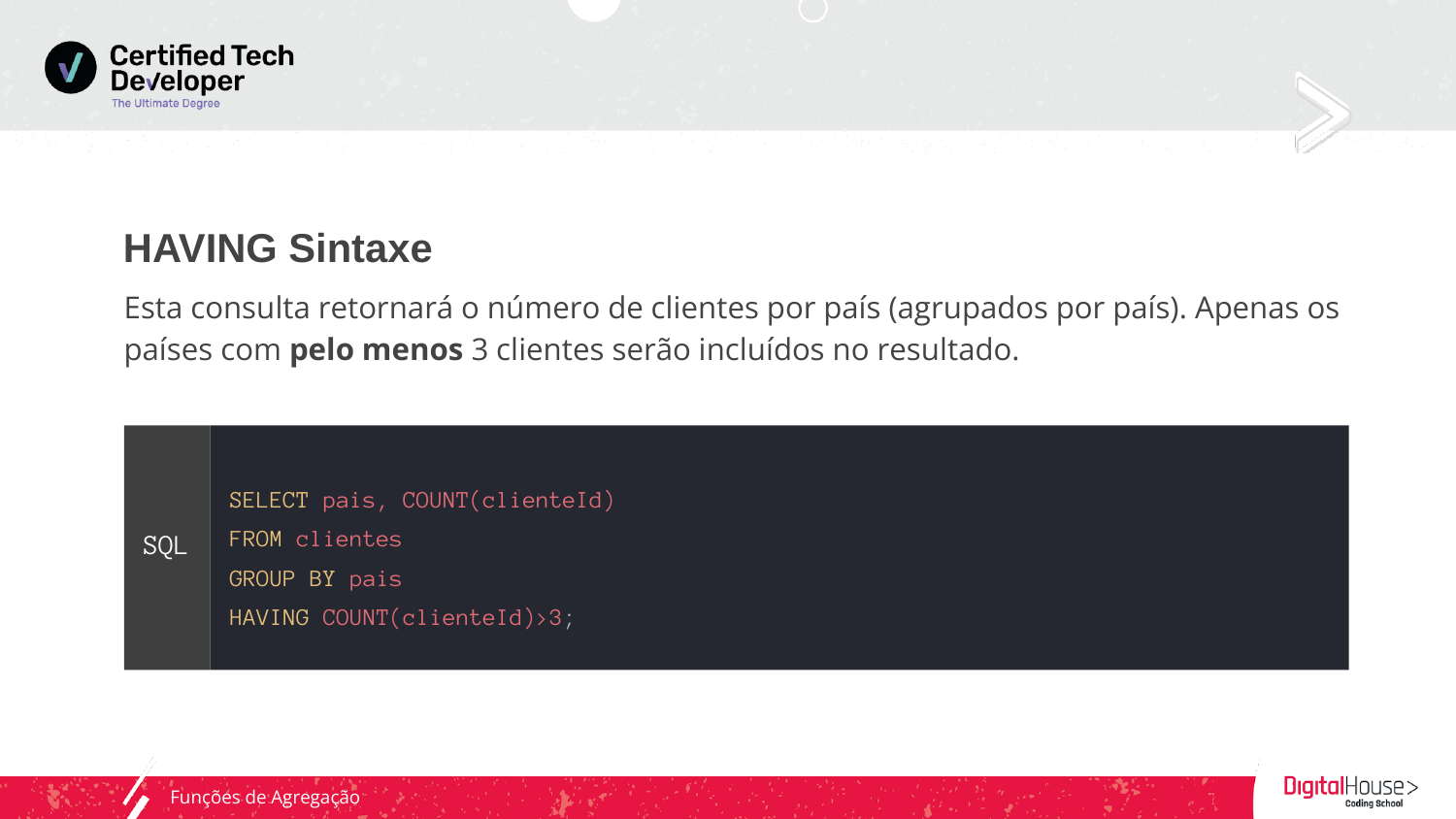

HAVING Sintaxe
Esta consulta retornará o número de clientes por país (agrupados por país). Apenas os países com pelo menos 3 clientes serão incluídos no resultado.
SELECT pais, COUNT(clienteId)
FROM clientes
GROUP BY pais
HAVING COUNT(clienteId)>3;
SQL